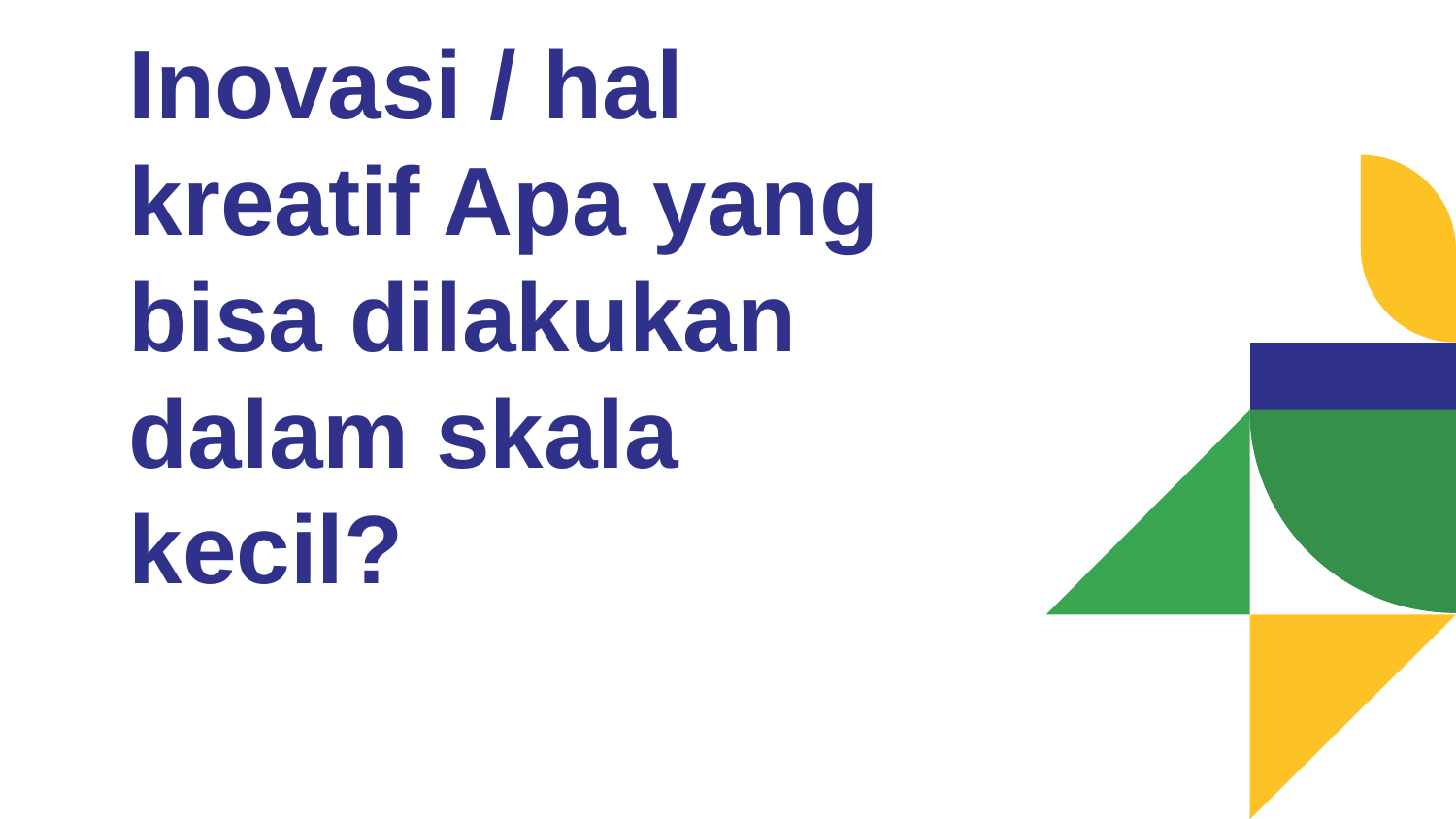

# Inovasi / hal kreatif Apa yang bisa dilakukan dalam skala kecil?